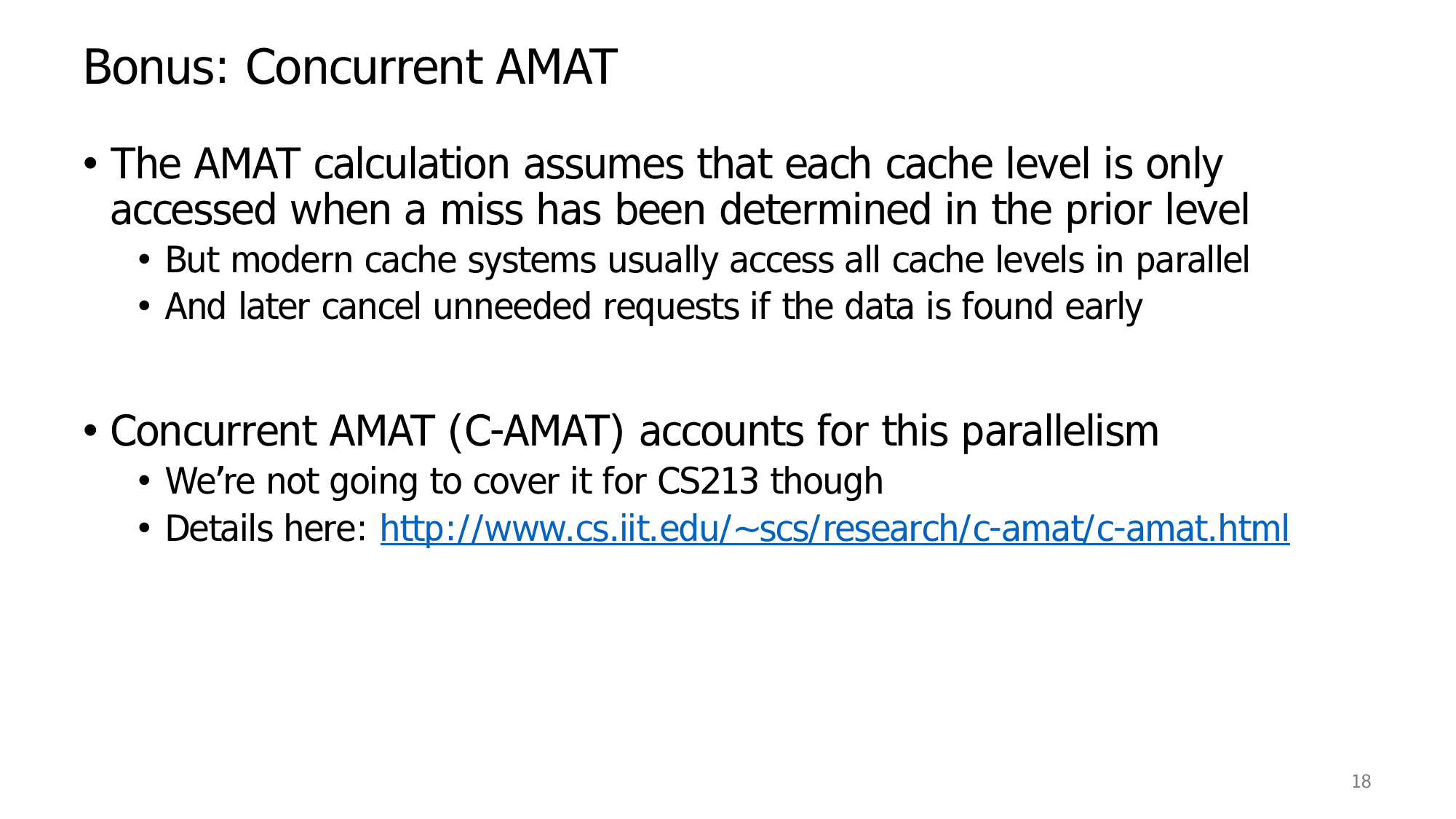

# Bonus: Concurrent AMAT
The AMAT calculation assumes that each cache level is only accessed when a miss has been determined in the prior level
But modern cache systems usually access all cache levels in parallel
And later cancel unneeded requests if the data is found early

Concurrent AMAT (C-AMAT) accounts for this parallelism
We’re not going to cover it for CS213 though
Details here: http://www.cs.iit.edu/~scs/research/c-amat/c-amat.html
18